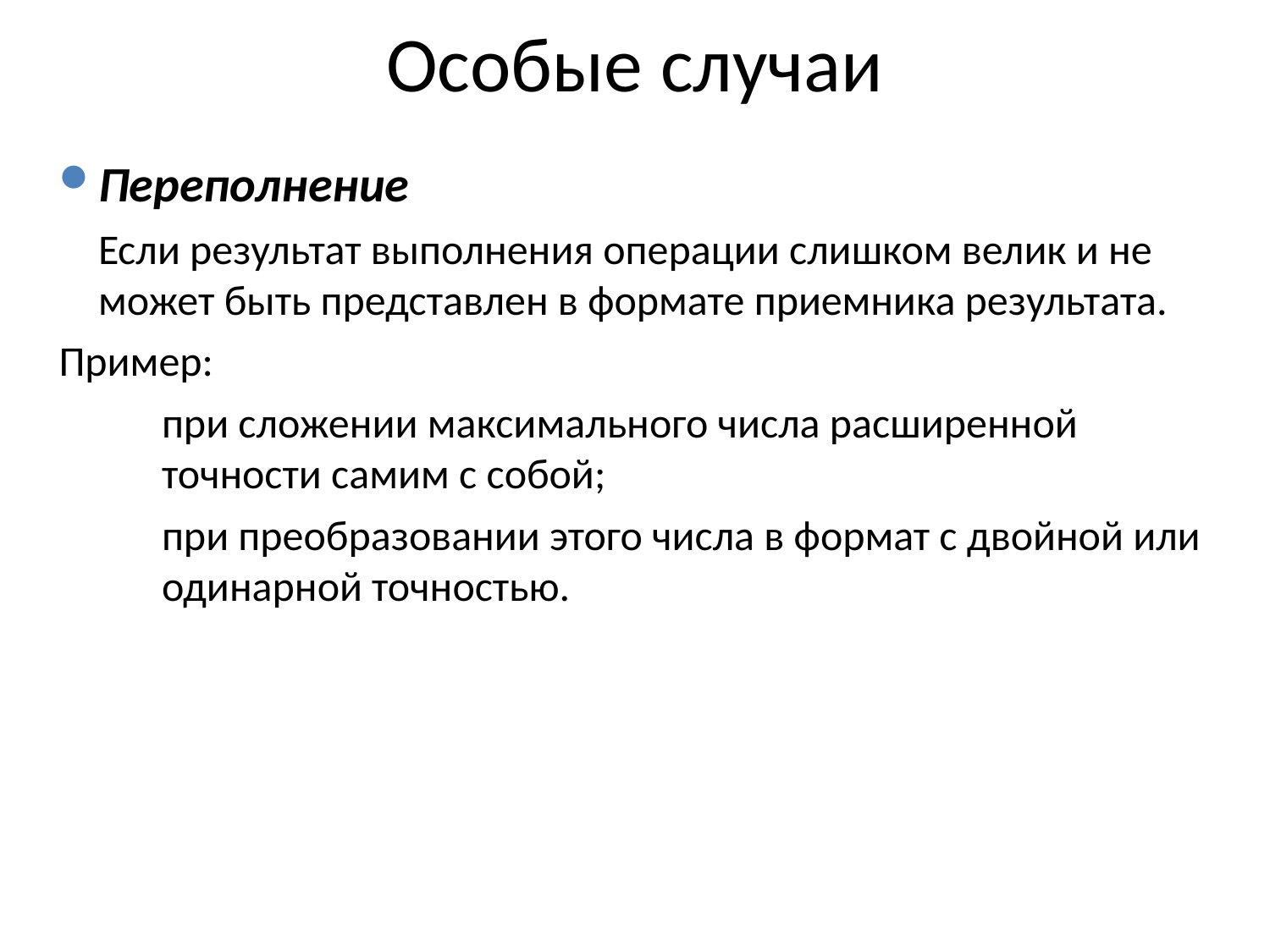

# Особые случаи
Переполнение
	Если результат выполнения операции слишком велик и не может быть представлен в формате приемника результата.
Пример:
	при сложении максимального числа расширенной точности самим с собой;
	при преобразовании этого числа в формат с двойной или одинарной точностью.